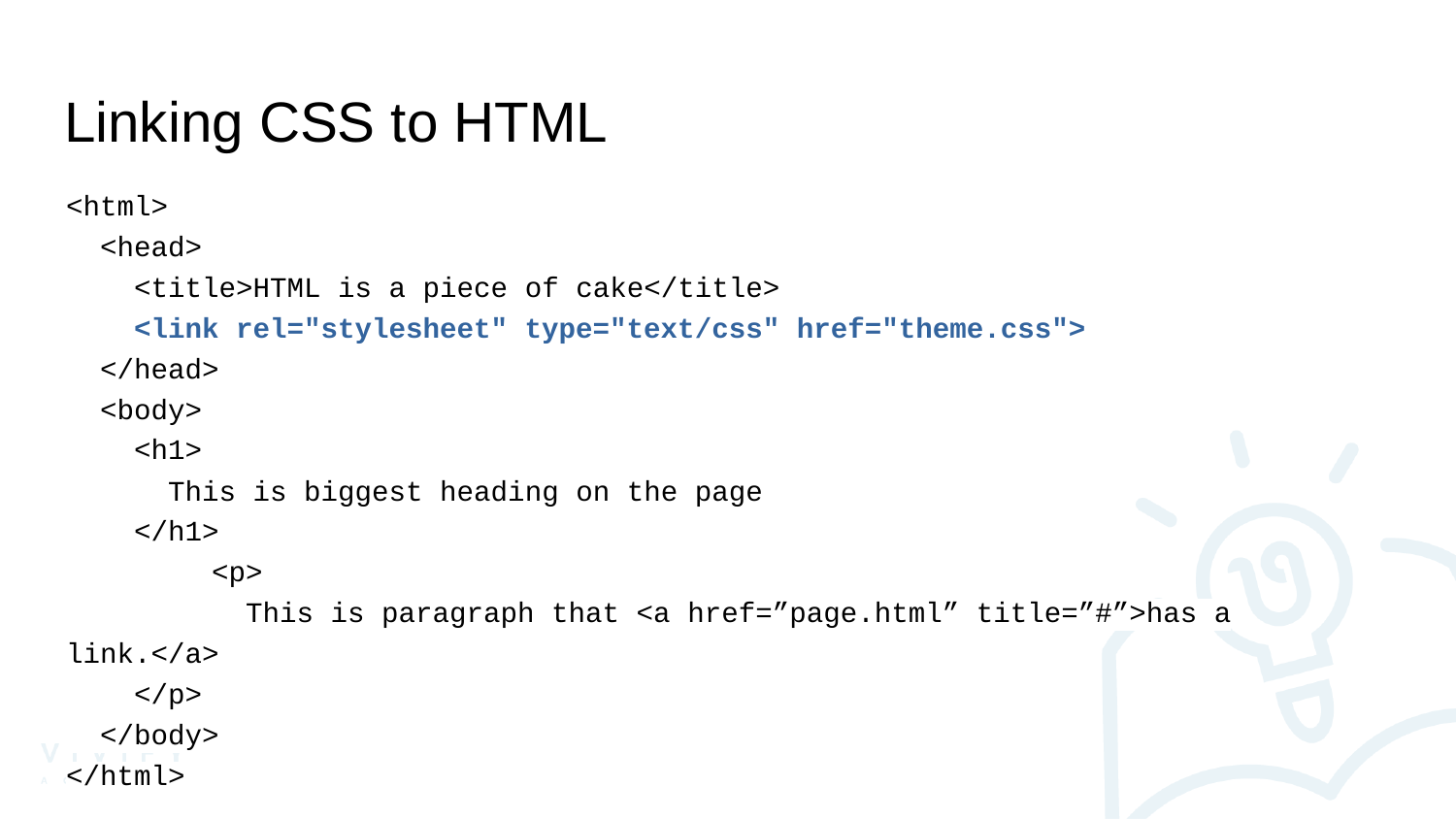

# Linking CSS to HTML
<html>
  <head>
    <title>HTML is a piece of cake</title>
    <link rel="stylesheet" type="text/css" href="theme.css">
  </head>
  <body>
    <h1>
      This is biggest heading on the page
    </h1>
	<p>
  	  This is paragraph that <a href=”page.html” title=”#”>has a link.</a>
    </p>
  </body>
</html>